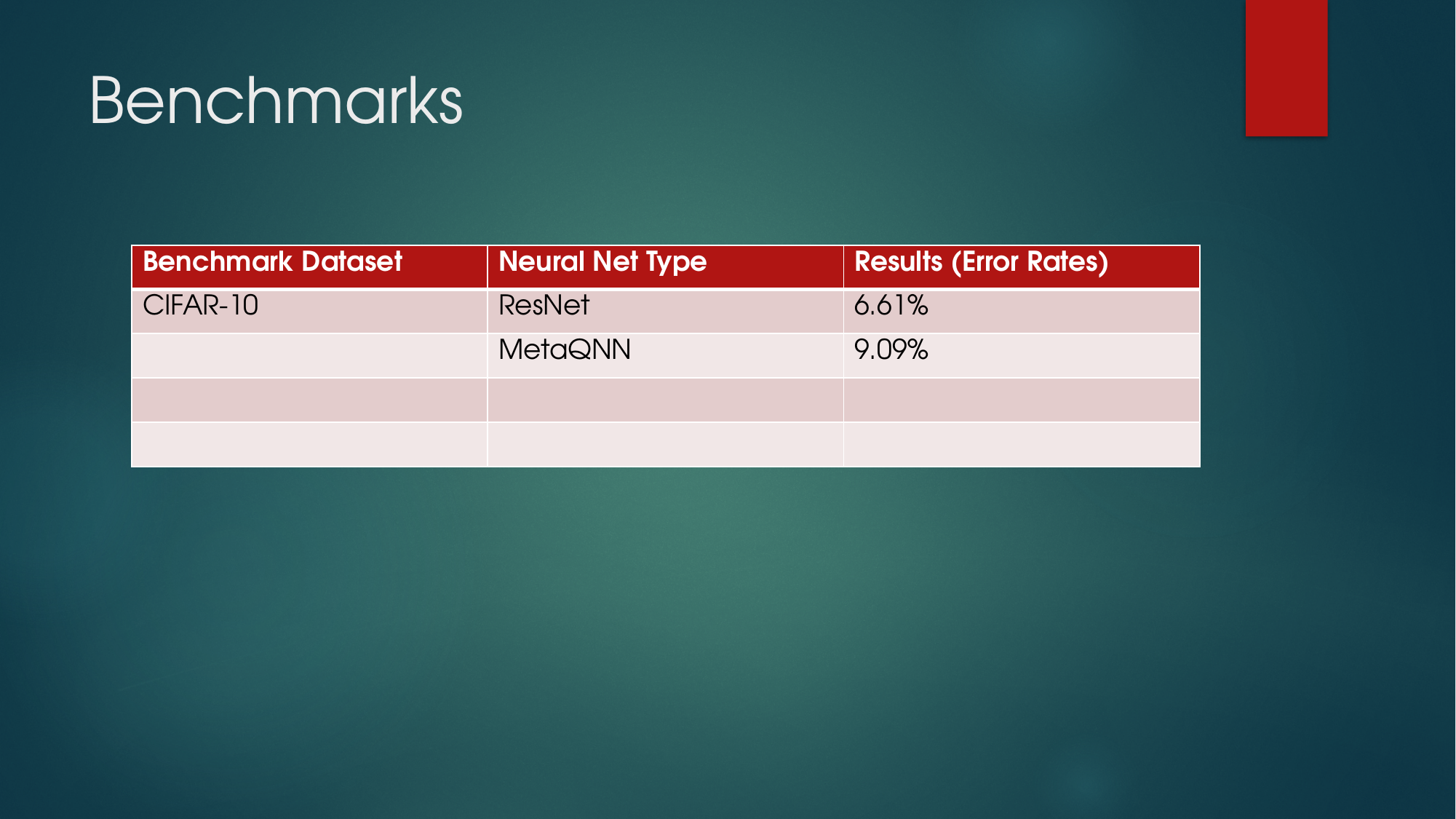

# Benchmarks
| Benchmark Dataset | Neural Net Type | Results (Error Rates) |
| --- | --- | --- |
| CIFAR-10 | ResNet | 6.61% |
|  | MetaQNN | 9.09% |
|  |  |  |
|  |  |  |